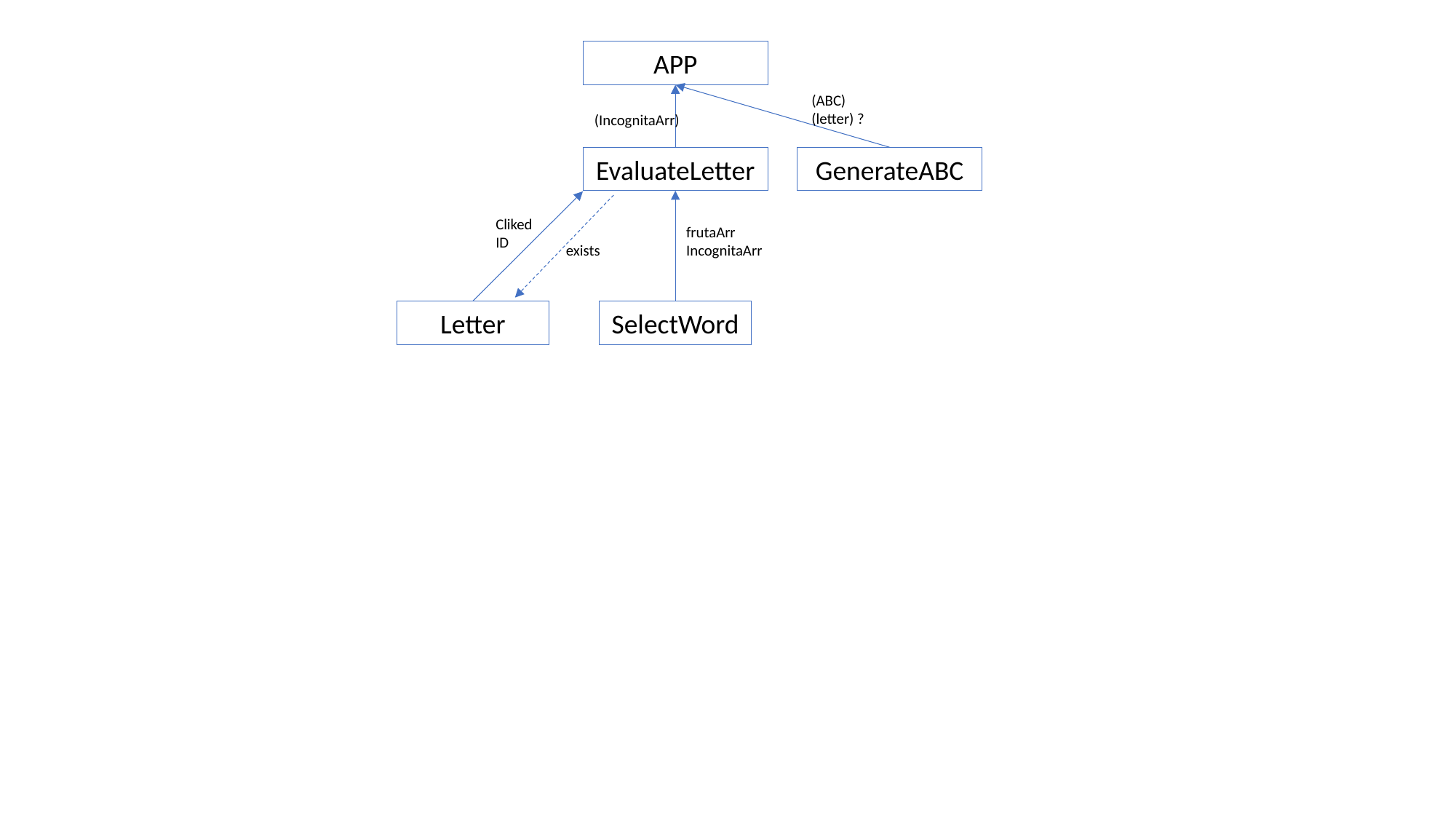

APP
(ABC)
(letter) ?
(IncognitaArr)
EvaluateLetter
GenerateABC
Cliked
ID
frutaArr
IncognitaArr
exists
Letter
SelectWord